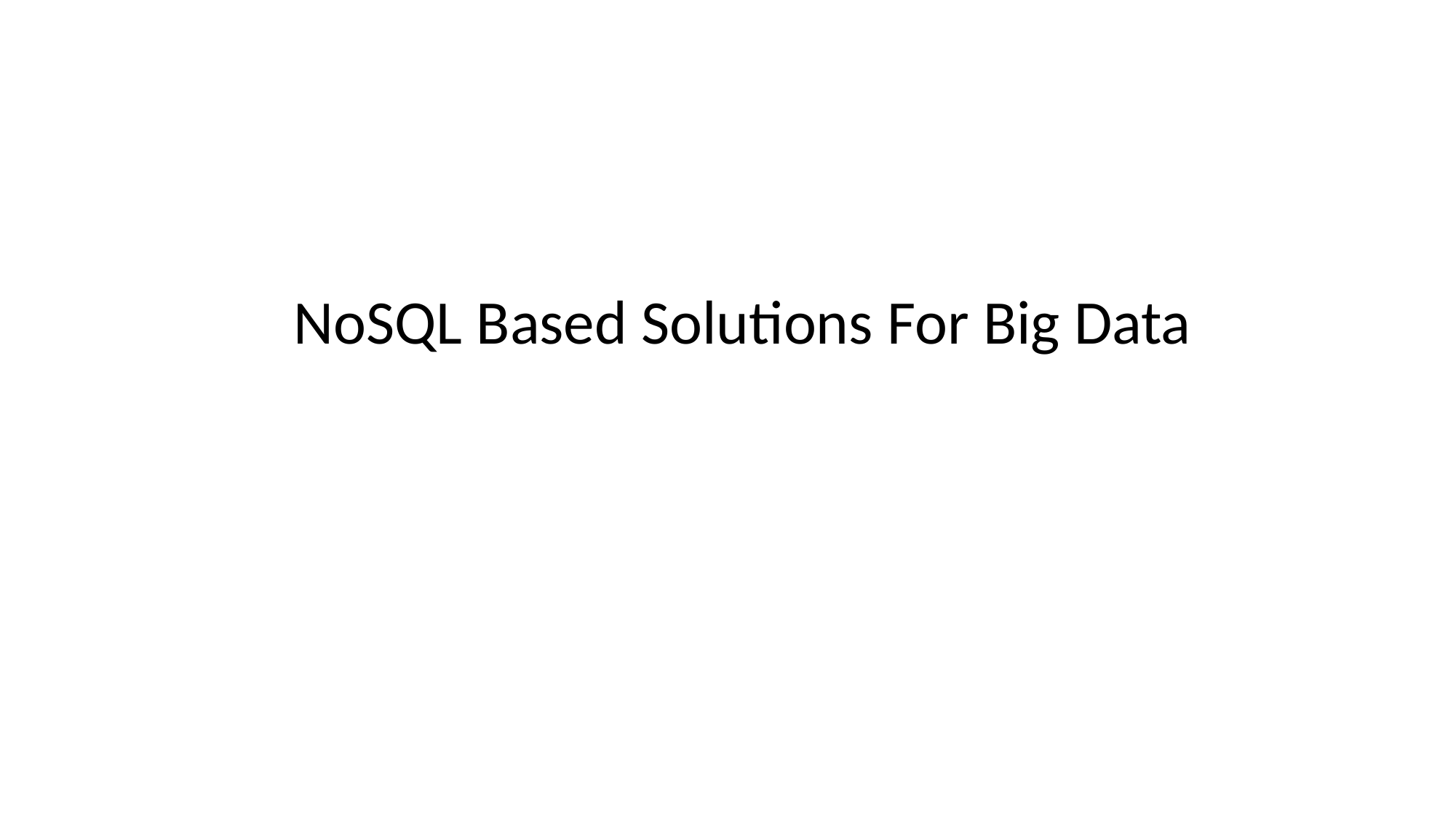

# NoSQL Based Solutions For Big Data